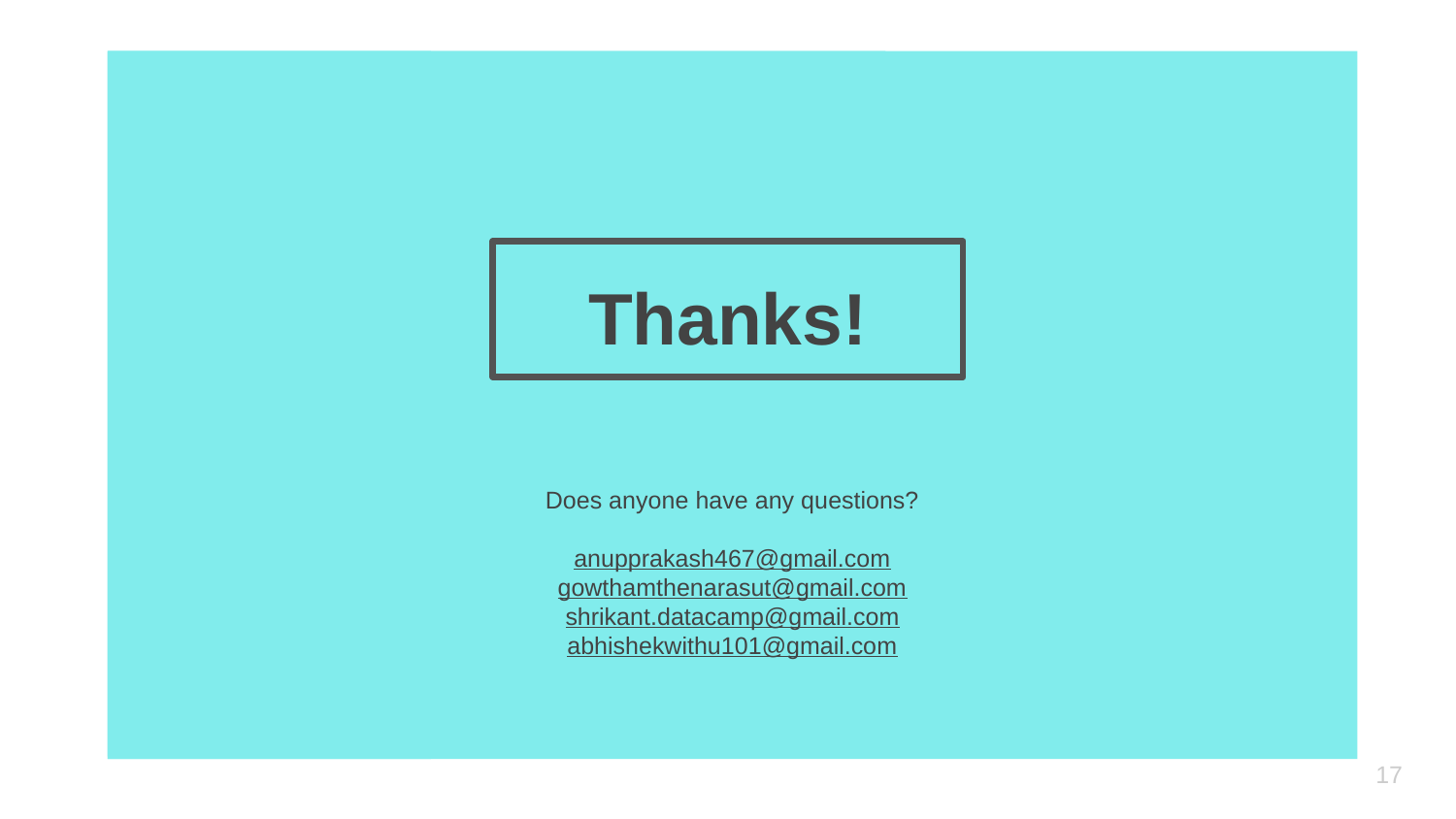

# Thanks!
Does anyone have any questions?

anupprakash467@gmail.com
gowthamthenarasut@gmail.com
shrikant.datacamp@gmail.com
abhishekwithu101@gmail.com

17